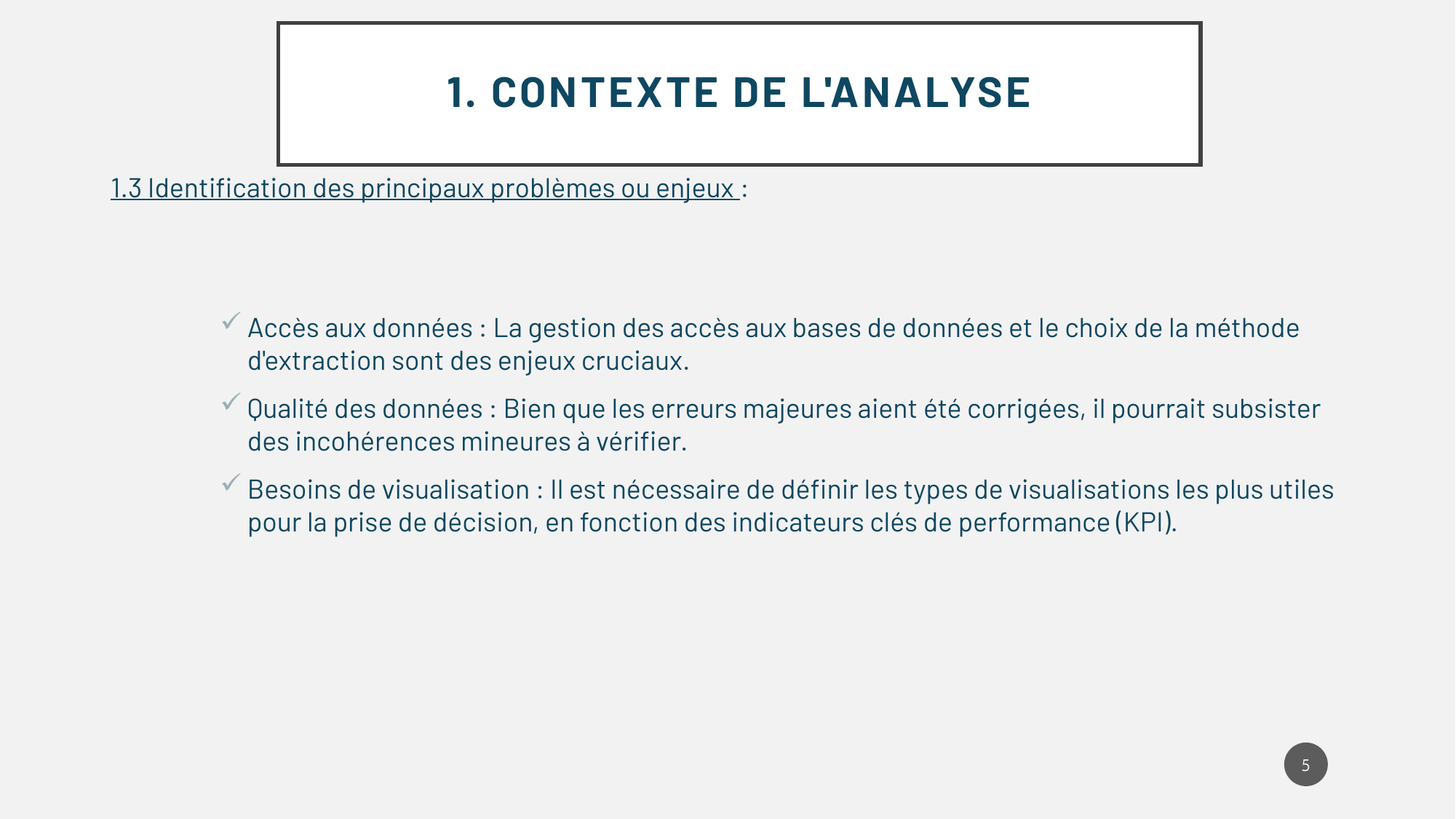

# 1. Contexte de l'analyse
1.3 Identification des principaux problèmes ou enjeux :

Accès aux données : La gestion des accès aux bases de données et le choix de la méthode d'extraction sont des enjeux cruciaux.
Qualité des données : Bien que les erreurs majeures aient été corrigées, il pourrait subsister des incohérences mineures à vérifier.
Besoins de visualisation : Il est nécessaire de définir les types de visualisations les plus utiles pour la prise de décision, en fonction des indicateurs clés de performance (KPI).

5